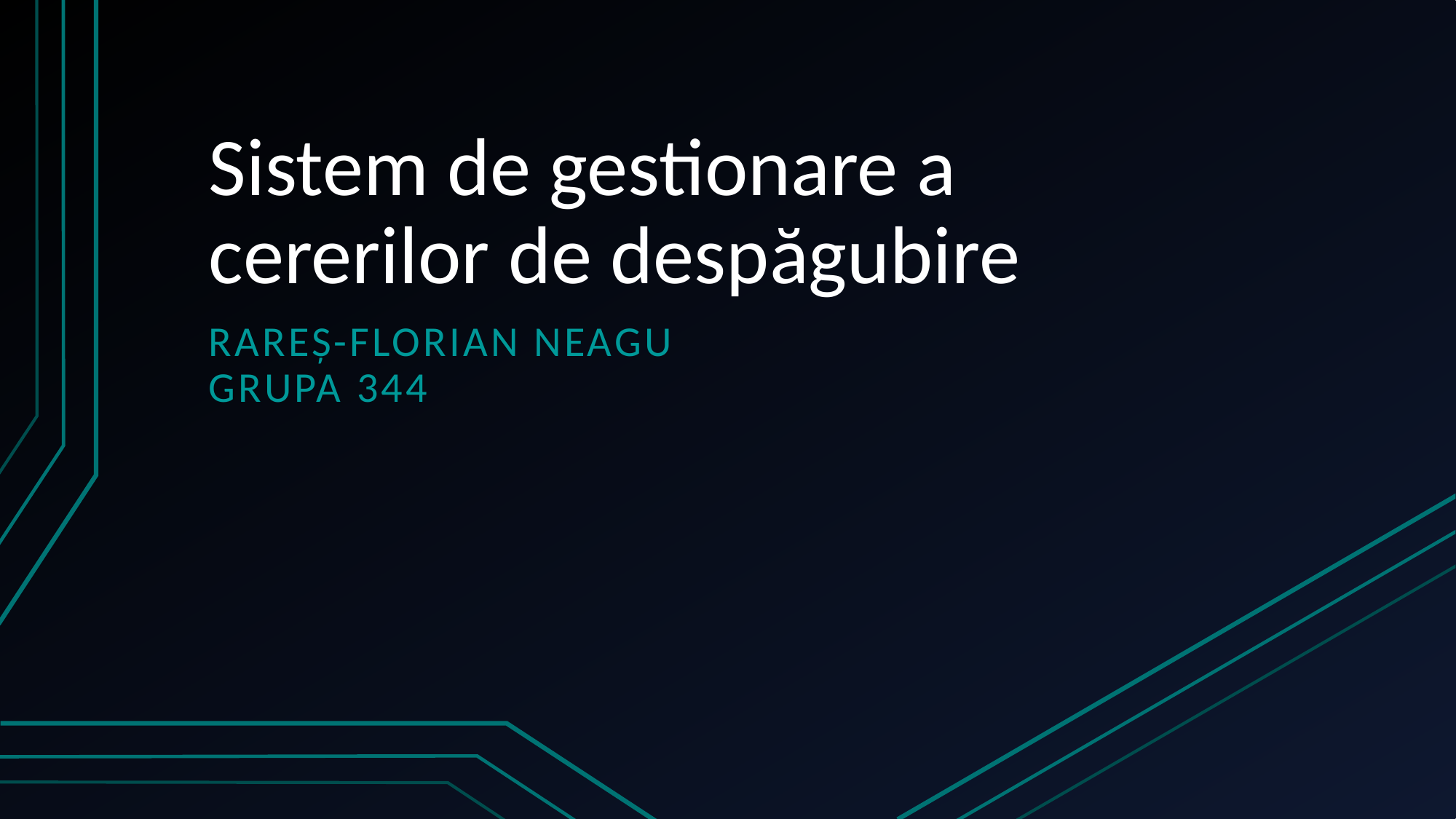

# Sistem de gestionare a cererilor de despăgubire
Rareș-florian Neagu
Grupa 344